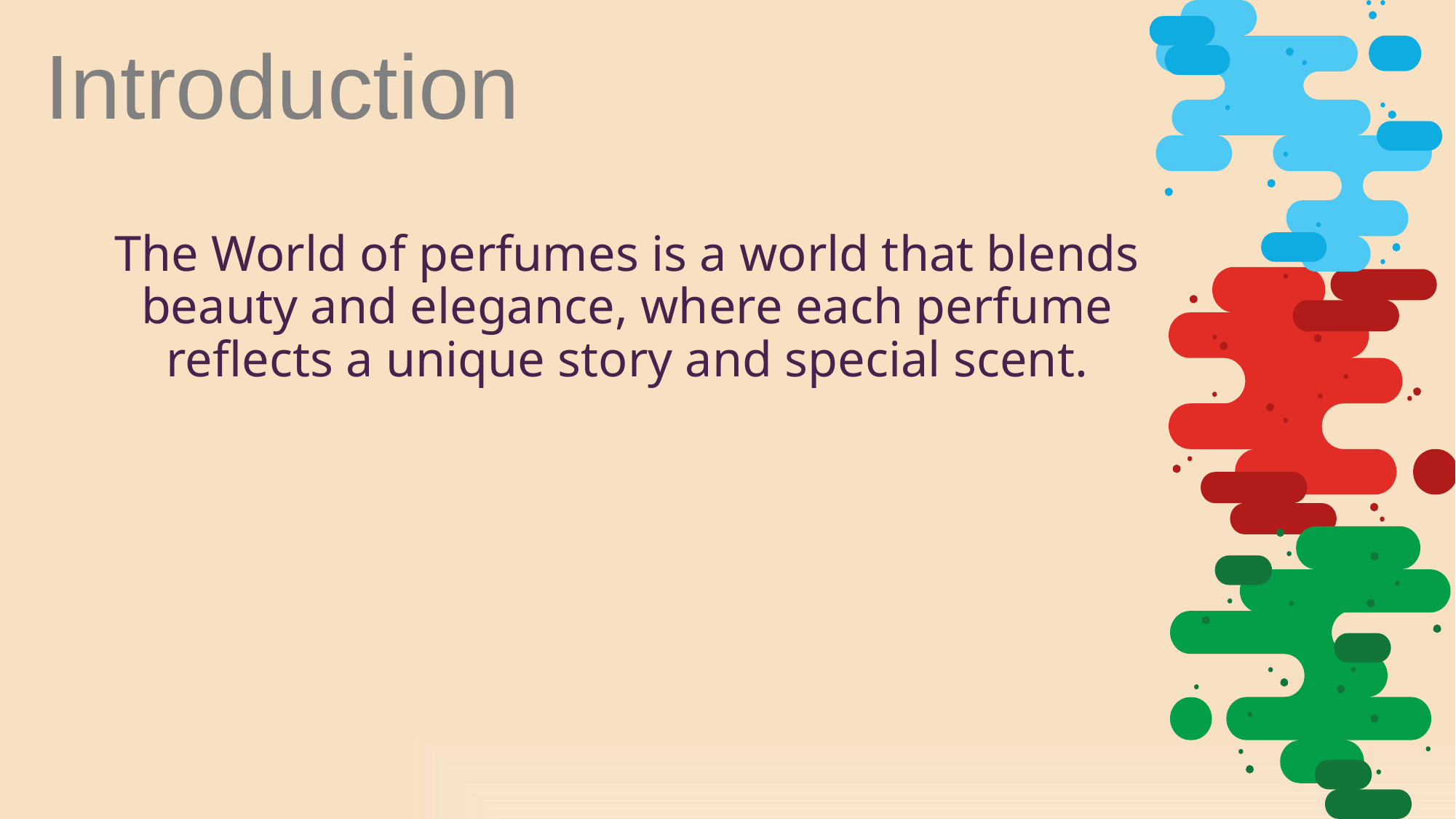

Introduction
The World of perfumes is a world that blends beauty and elegance, where each perfume reflects a unique story and special scent.